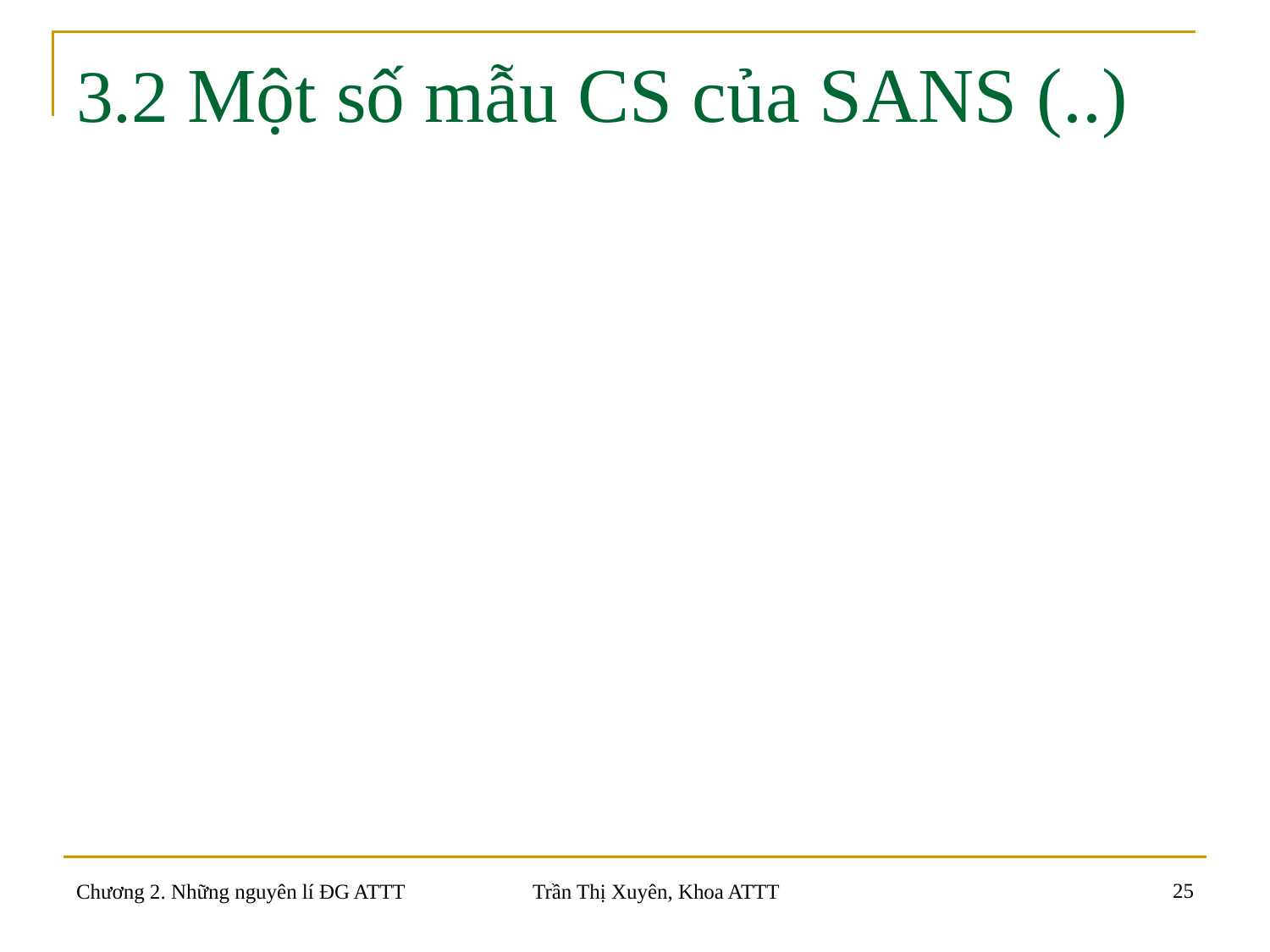

# 3.2 Một số mẫu CS của SANS (..)

25
Chương 2. Những nguyên lí ĐG ATTT
Trần Thị Xuyên, Khoa ATTT